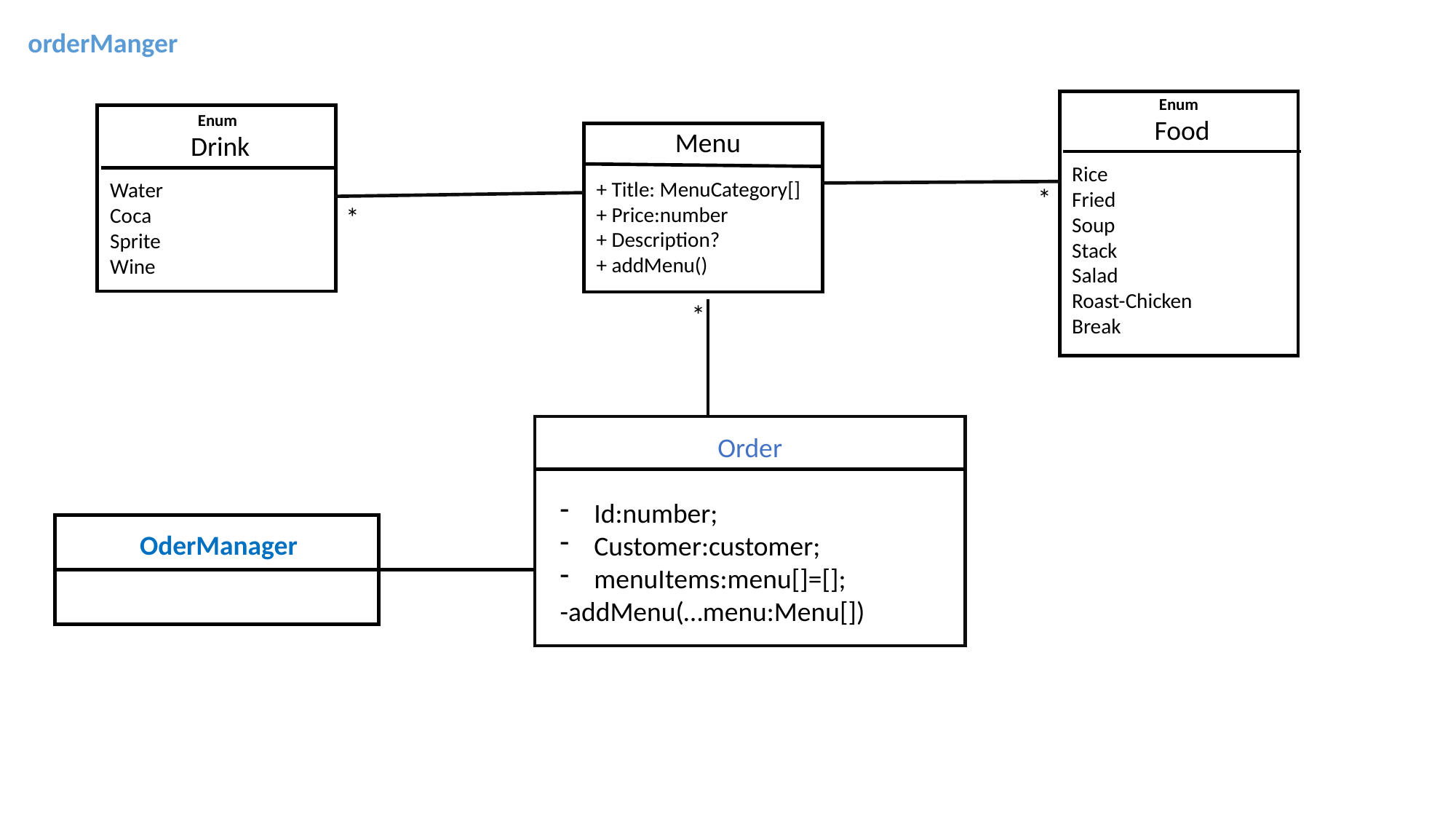

orderManger
Enum

Enum

Food
Menu

Drink
Rice
Fried
Soup
Stack
Salad
Roast-Chicken
Break
+ Title: MenuCategory[]
+ Price:number
+ Description?
+ addMenu()
Water
Coca
Sprite
Wine
*
*
*

Order
Id:number;
Customer:customer;
menuItems:menu[]=[];
-addMenu(…menu:Menu[])

OderManager